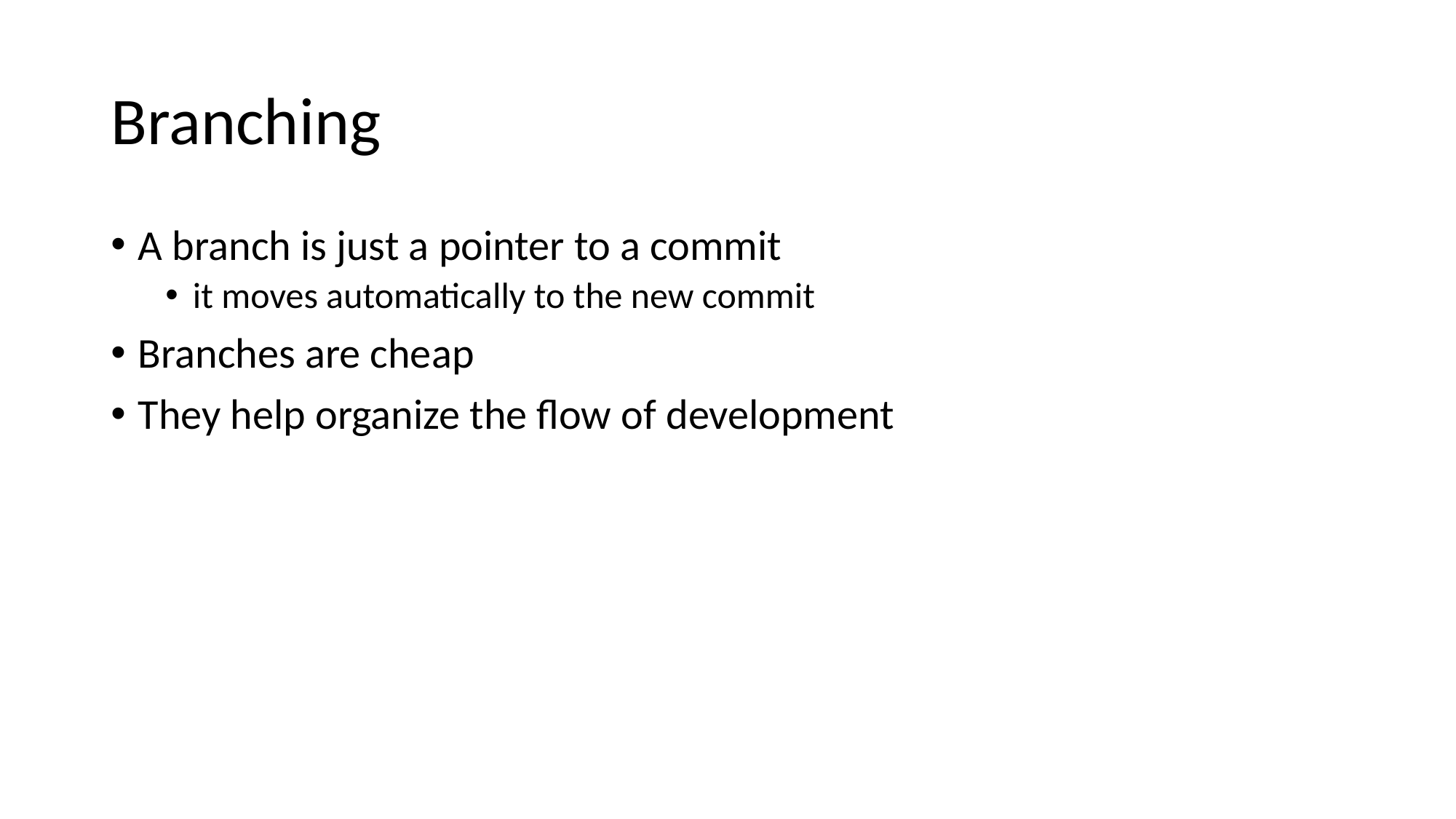

# Branching
A branch is just a pointer to a commit
it moves automatically to the new commit
Branches are cheap
They help organize the flow of development